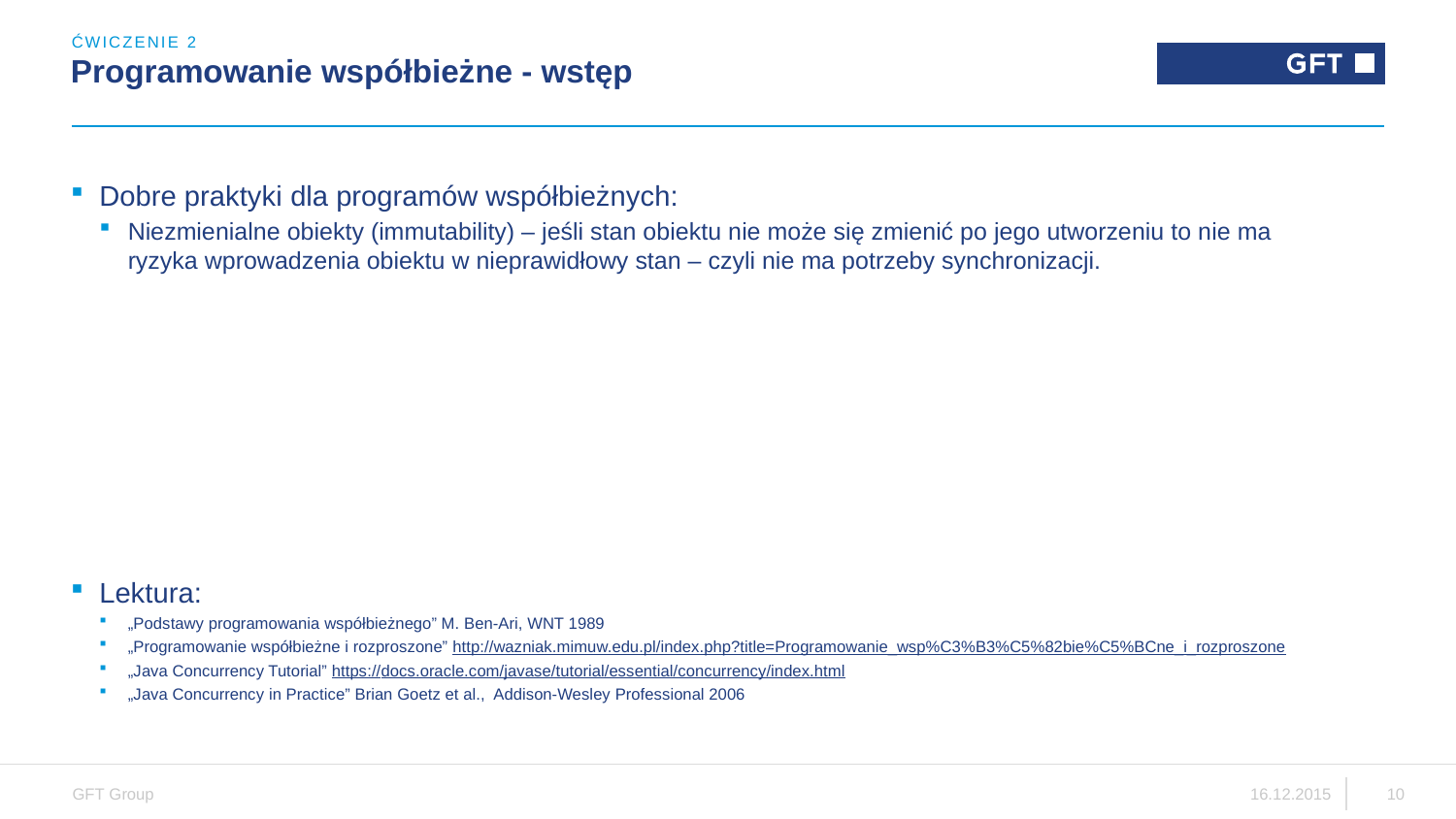

ĆWICZENIE 2
# Programowanie współbieżne - wstęp
Dobre praktyki dla programów współbieżnych:
Niezmienialne obiekty (immutability) – jeśli stan obiektu nie może się zmienić po jego utworzeniu to nie ma ryzyka wprowadzenia obiektu w nieprawidłowy stan – czyli nie ma potrzeby synchronizacji.

Lektura:
„Podstawy programowania współbieżnego” M. Ben-Ari, WNT 1989
„Programowanie współbieżne i rozproszone” http://wazniak.mimuw.edu.pl/index.php?title=Programowanie_wsp%C3%B3%C5%82bie%C5%BCne_i_rozproszone
„Java Concurrency Tutorial” https://docs.oracle.com/javase/tutorial/essential/concurrency/index.html
„Java Concurrency in Practice” Brian Goetz et al.,  Addison-Wesley Professional 2006